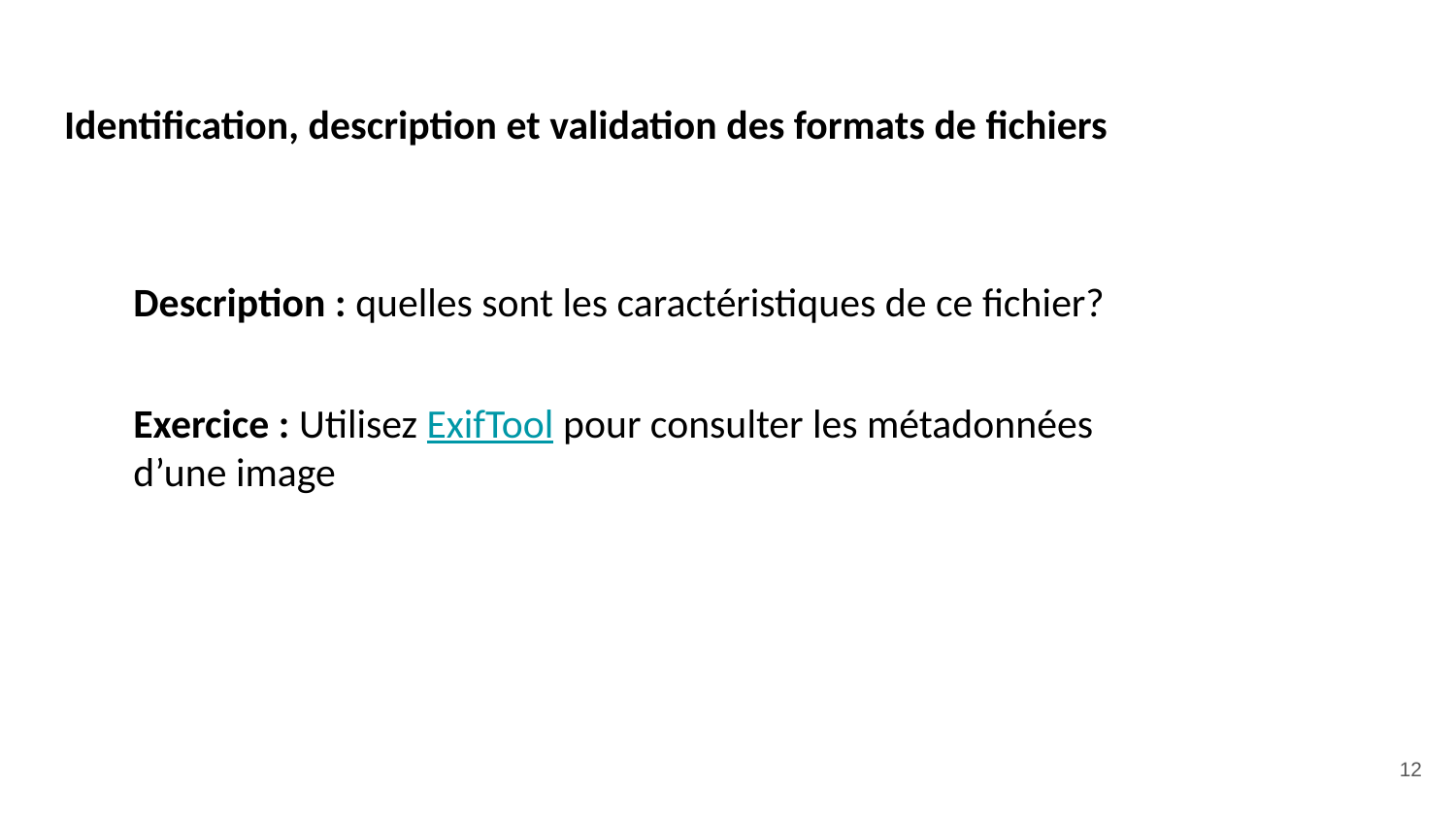

# Identification, description et validation des formats de fichiers
Description : quelles sont les caractéristiques de ce fichier?

Exercice : Utilisez ExifTool pour consulter les métadonnées d’une image

12